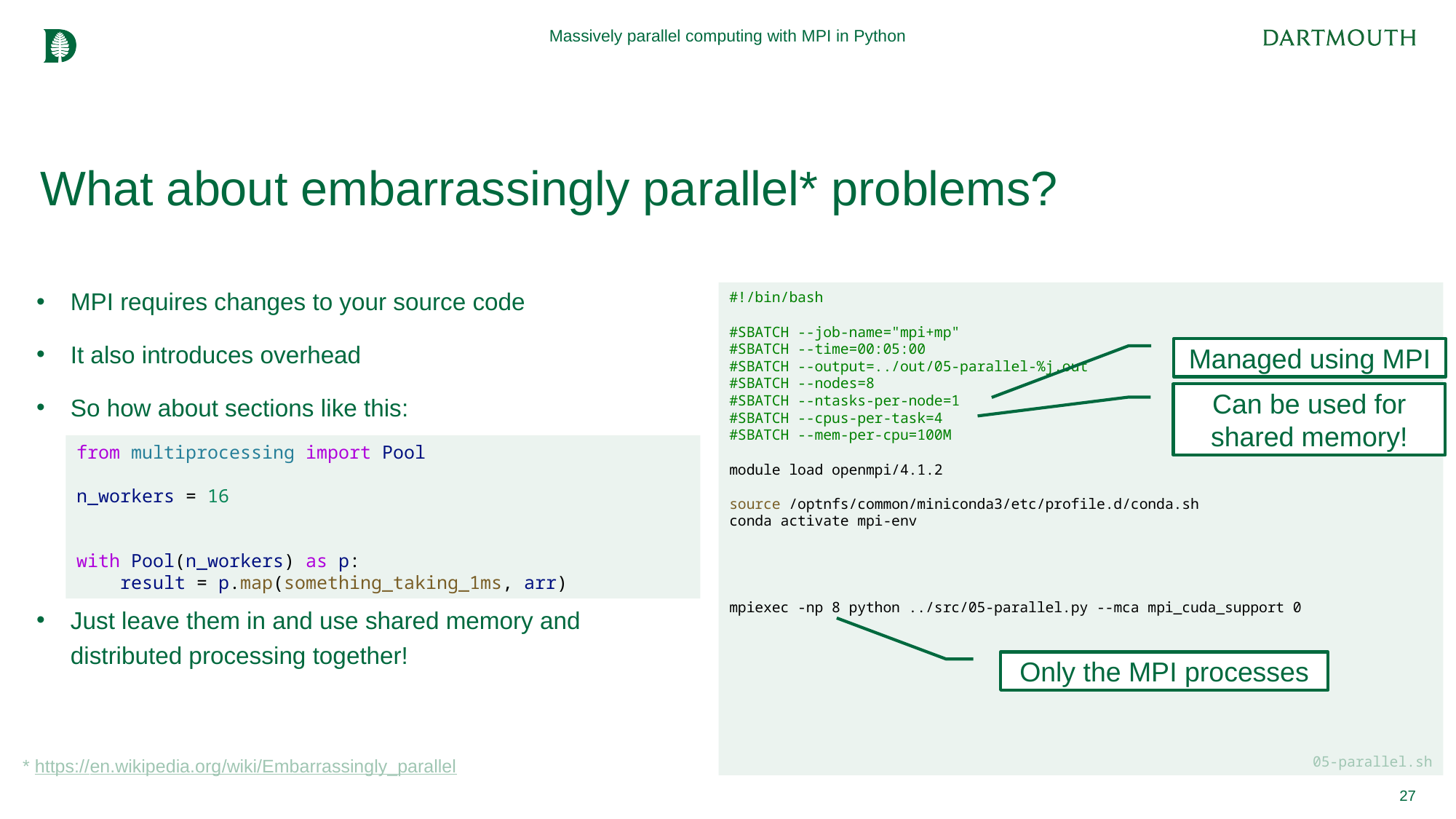

Massively parallel computing with MPI in Python
# What about embarrassingly parallel* problems?
MPI requires changes to your source code
It also introduces overhead
So how about sections like this:

Just leave them in and use shared memory and distributed processing together!

#!/bin/bash
#SBATCH --job-name="mpi+mp"
#SBATCH --time=00:05:00
#SBATCH --output=../out/05-parallel-%j.out
#SBATCH --nodes=8
#SBATCH --ntasks-per-node=1
#SBATCH --cpus-per-task=4
#SBATCH --mem-per-cpu=100M
module load openmpi/4.1.2
source /optnfs/common/miniconda3/etc/profile.d/conda.sh
conda activate mpi-env

mpiexec -np 8 python ../src/05-parallel.py --mca mpi_cuda_support 0

05-parallel.sh
Managed using MPI
Can be used for shared memory!
from multiprocessing import Pool

n_workers = 16

with Pool(n_workers) as p:
    result = p.map(something_taking_1ms, arr)
Only the MPI processes
* https://en.wikipedia.org/wiki/Embarrassingly_parallel
27